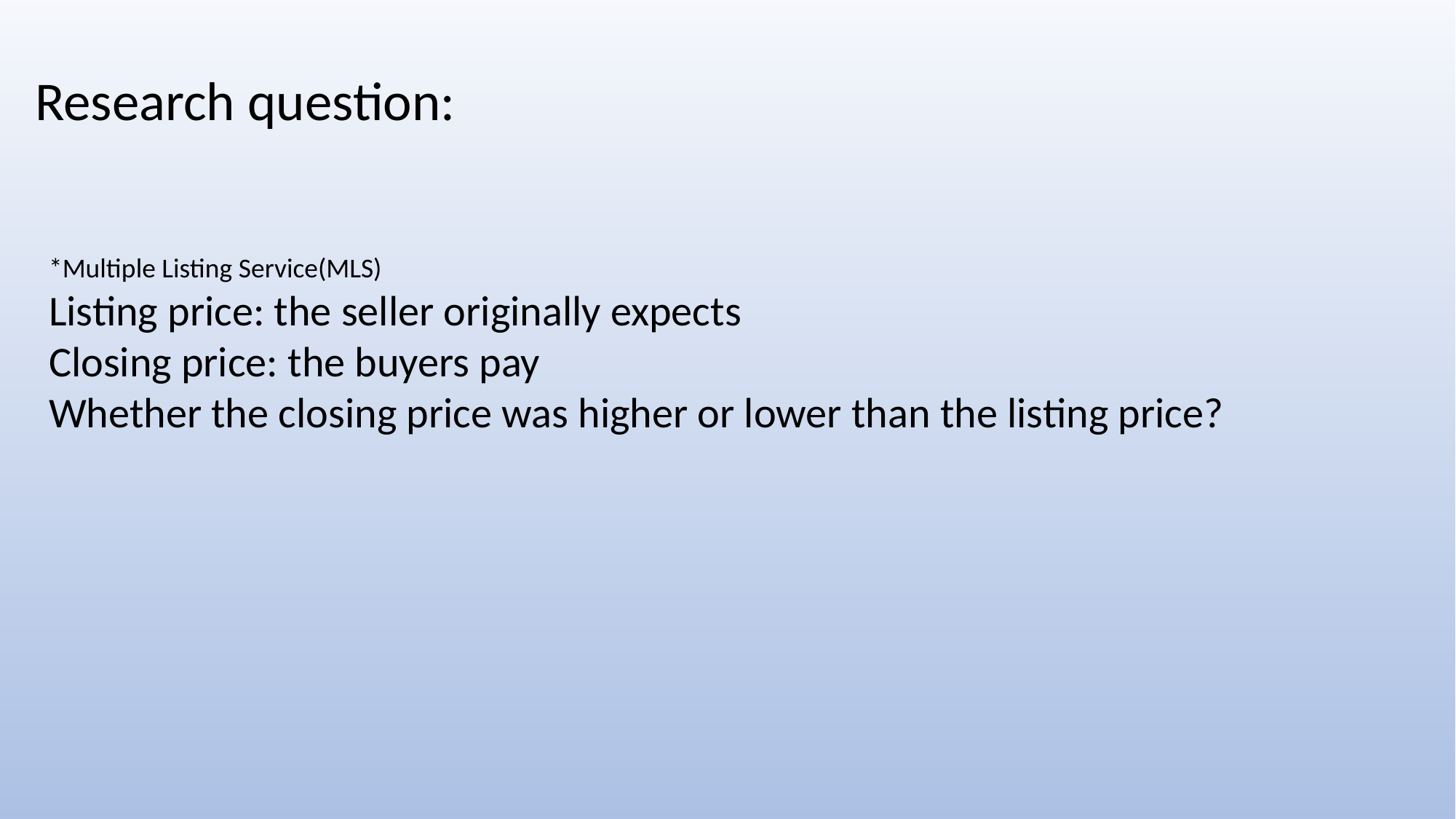

# Research question:
*Multiple Listing Service(MLS)
Listing price: the seller originally expects
Closing price: the buyers pay
Whether the closing price was higher or lower than the listing price?